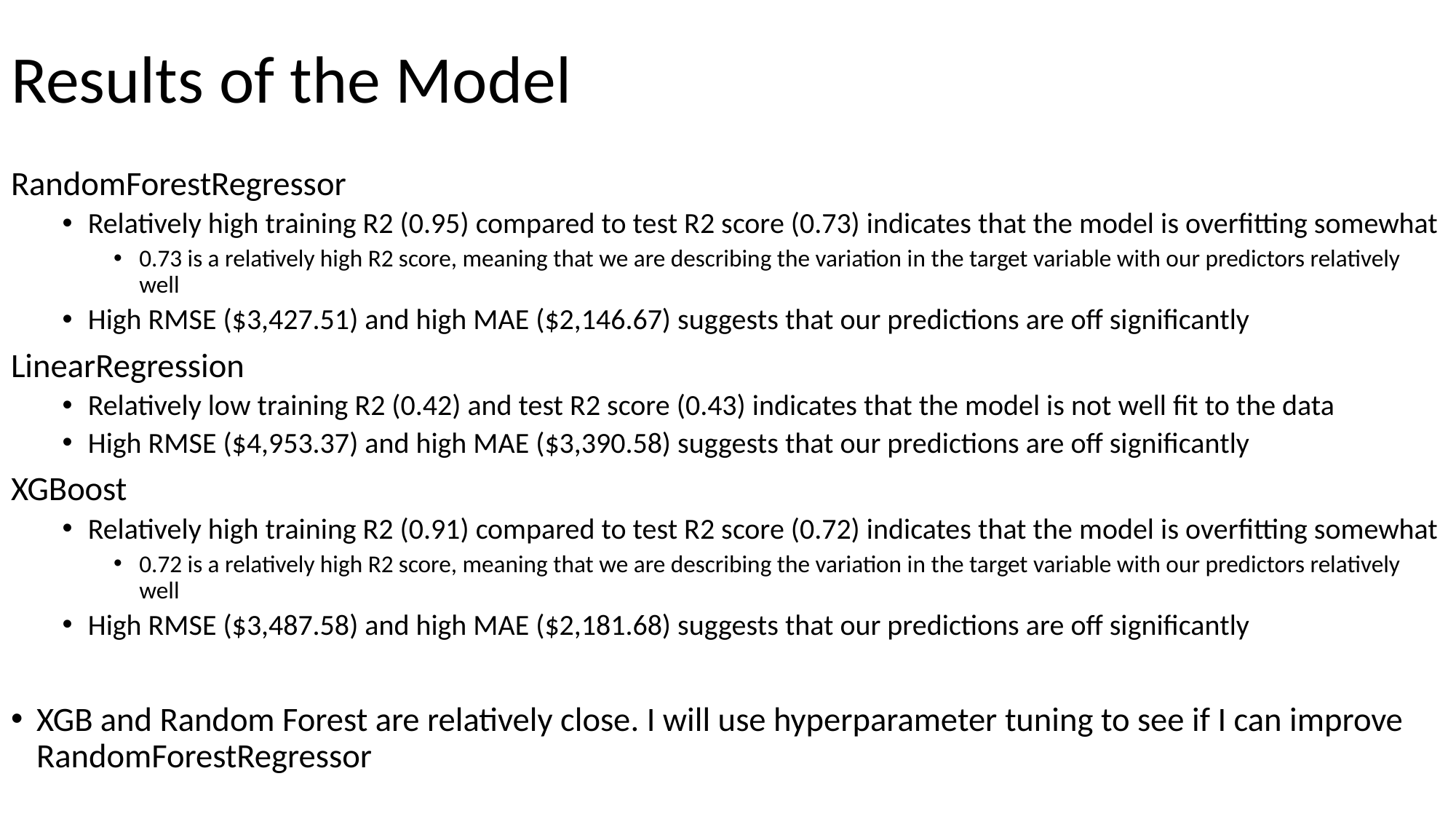

# Results of the Model
RandomForestRegressor
Relatively high training R2 (0.95) compared to test R2 score (0.73) indicates that the model is overfitting somewhat
0.73 is a relatively high R2 score, meaning that we are describing the variation in the target variable with our predictors relatively well
High RMSE ($3,427.51) and high MAE ($2,146.67) suggests that our predictions are off significantly
LinearRegression
Relatively low training R2 (0.42) and test R2 score (0.43) indicates that the model is not well fit to the data
High RMSE ($4,953.37) and high MAE ($3,390.58) suggests that our predictions are off significantly
XGBoost
Relatively high training R2 (0.91) compared to test R2 score (0.72) indicates that the model is overfitting somewhat
0.72 is a relatively high R2 score, meaning that we are describing the variation in the target variable with our predictors relatively well
High RMSE ($3,487.58) and high MAE ($2,181.68) suggests that our predictions are off significantly

XGB and Random Forest are relatively close. I will use hyperparameter tuning to see if I can improve RandomForestRegressor